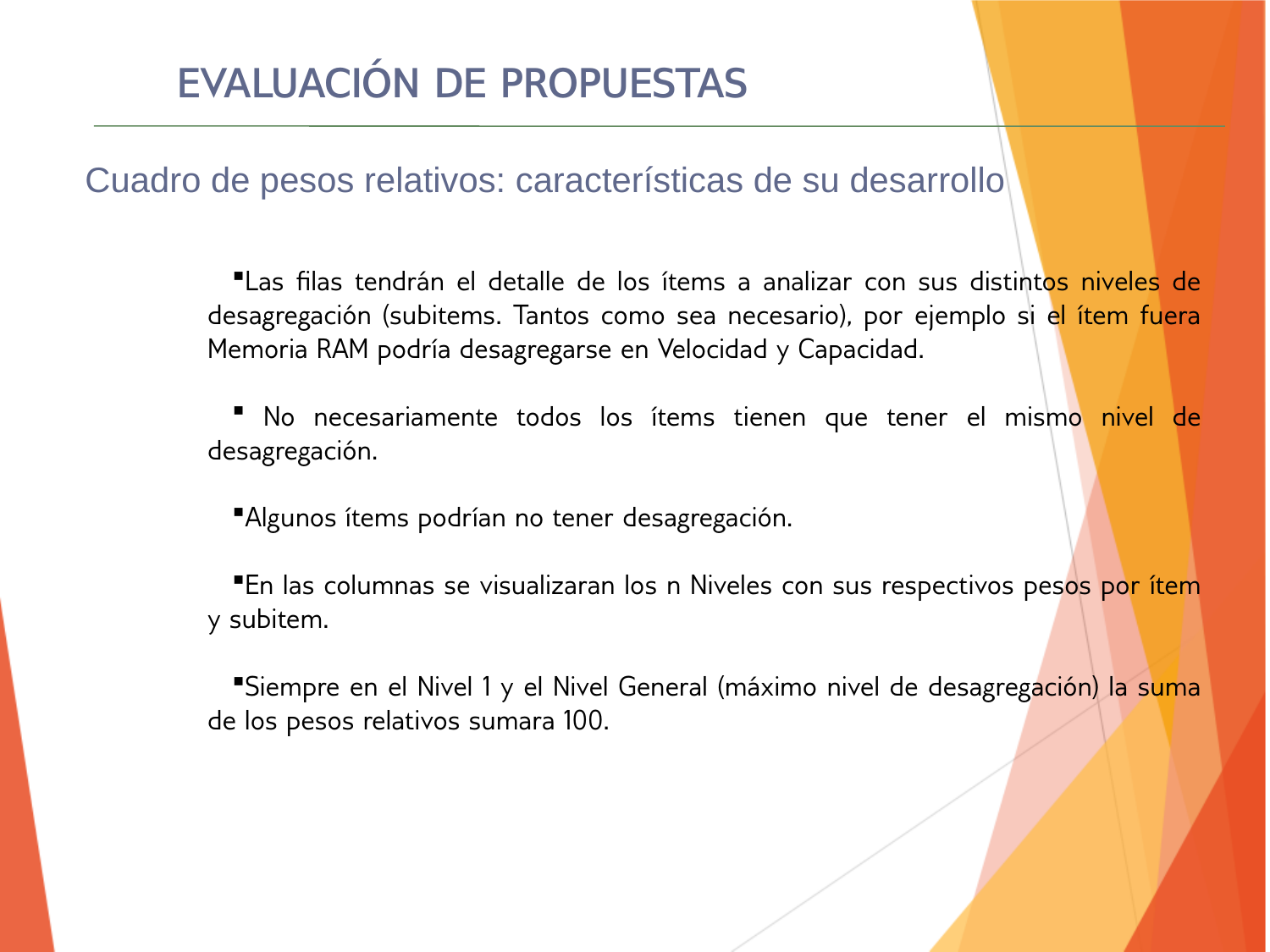

EVALUACIÓN DE PROPUESTAS

Cuadro de pesos relativos: características de su desarrollo
Las filas tendrán el detalle de los ítems a analizar con sus distintos niveles de desagregación (subitems. Tantos como sea necesario), por ejemplo si el ítem fuera Memoria RAM podría desagregarse en Velocidad y Capacidad.

 No necesariamente todos los ítems tienen que tener el mismo nivel de desagregación.

Algunos ítems podrían no tener desagregación.

En las columnas se visualizaran los n Niveles con sus respectivos pesos por ítem y subitem.

Siempre en el Nivel 1 y el Nivel General (máximo nivel de desagregación) la suma de los pesos relativos sumara 100.